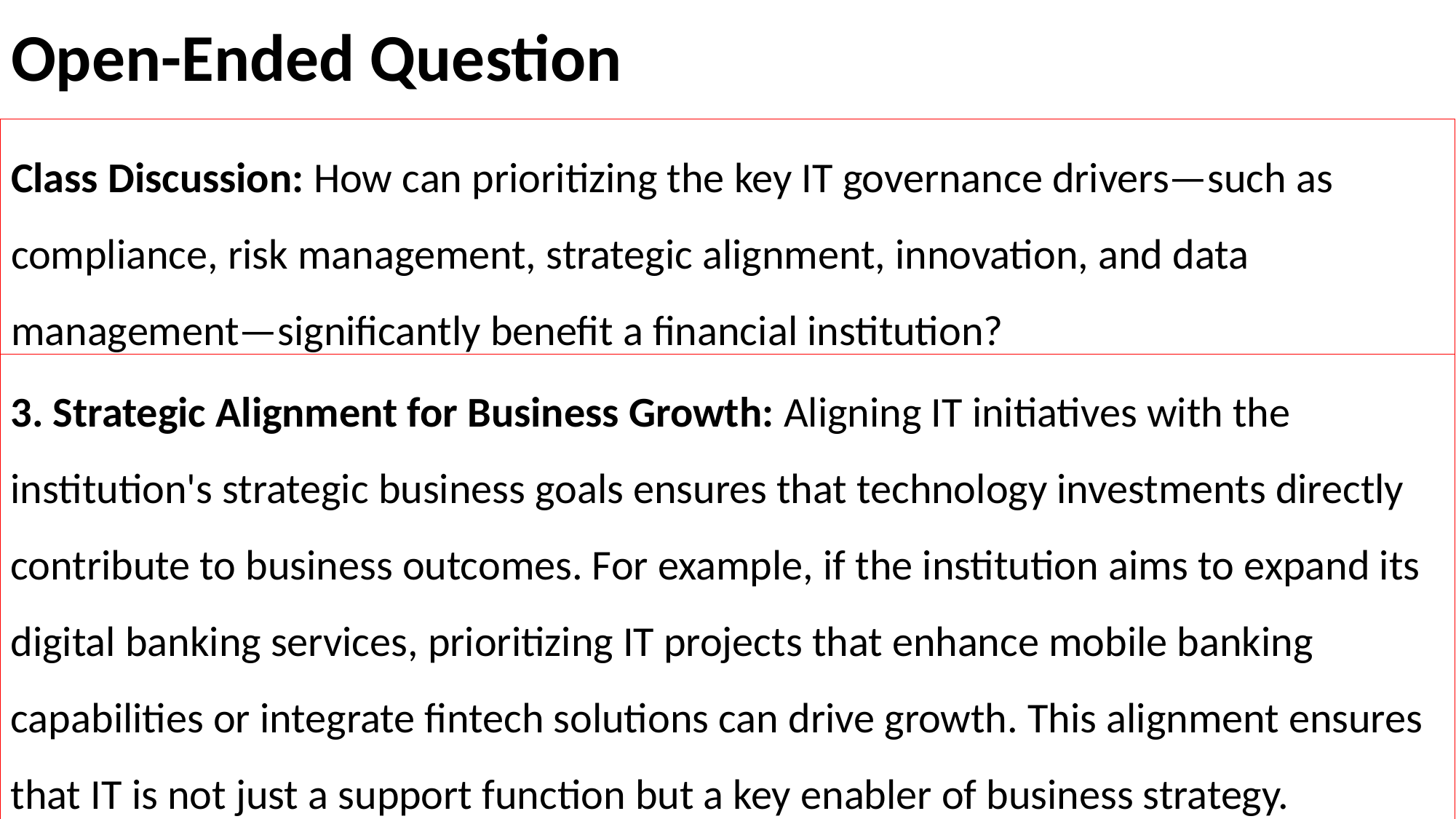

# Open-Ended Question
Class Discussion: How can prioritizing the key IT governance drivers—such as compliance, risk management, strategic alignment, innovation, and data management—significantly benefit a financial institution?
3. Strategic Alignment for Business Growth: Aligning IT initiatives with the institution's strategic business goals ensures that technology investments directly contribute to business outcomes. For example, if the institution aims to expand its digital banking services, prioritizing IT projects that enhance mobile banking capabilities or integrate fintech solutions can drive growth. This alignment ensures that IT is not just a support function but a key enabler of business strategy.